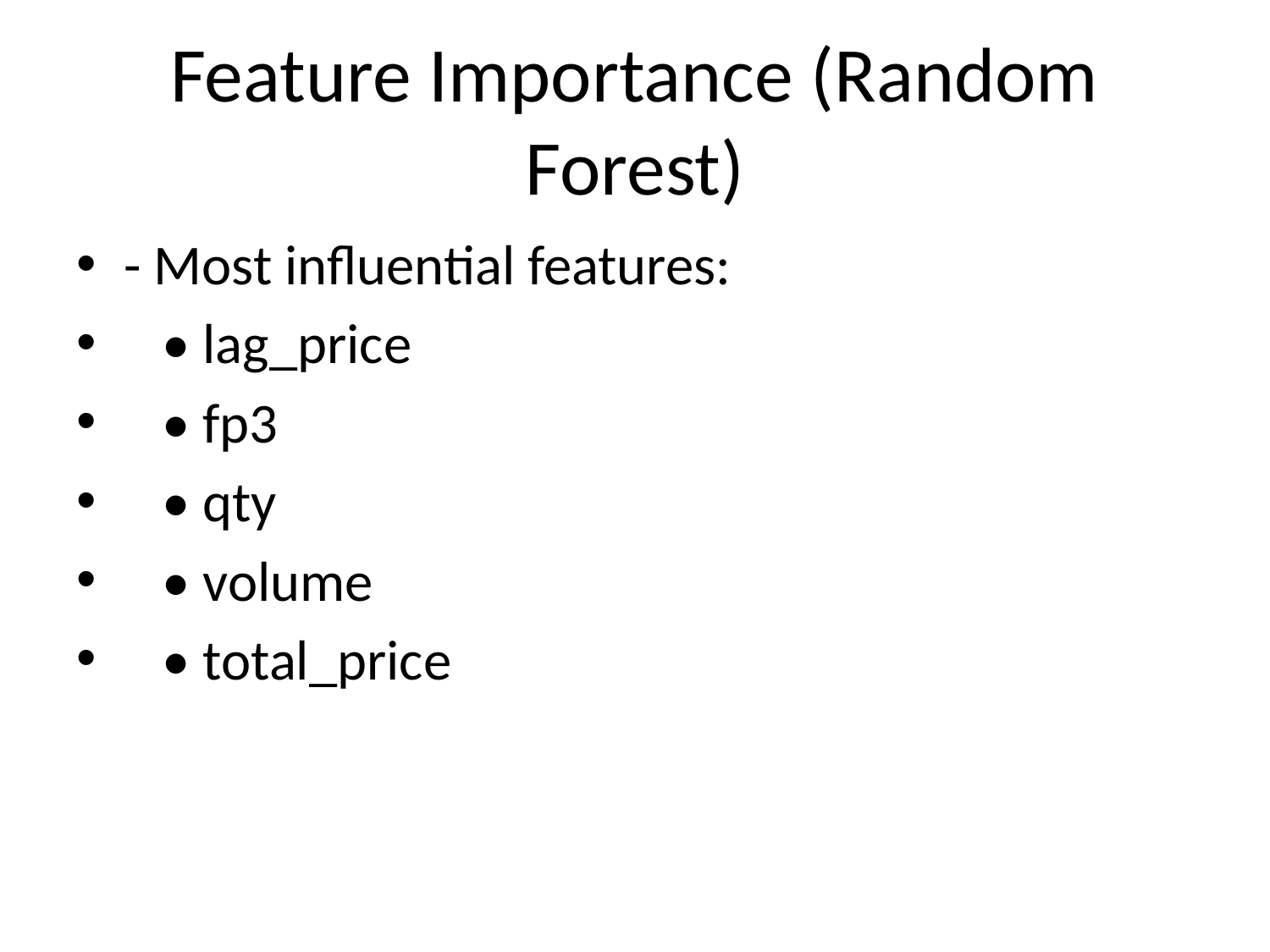

# Feature Importance (Random Forest)
- Most influential features:
   • lag_price
   • fp3
   • qty
   • volume
   • total_price